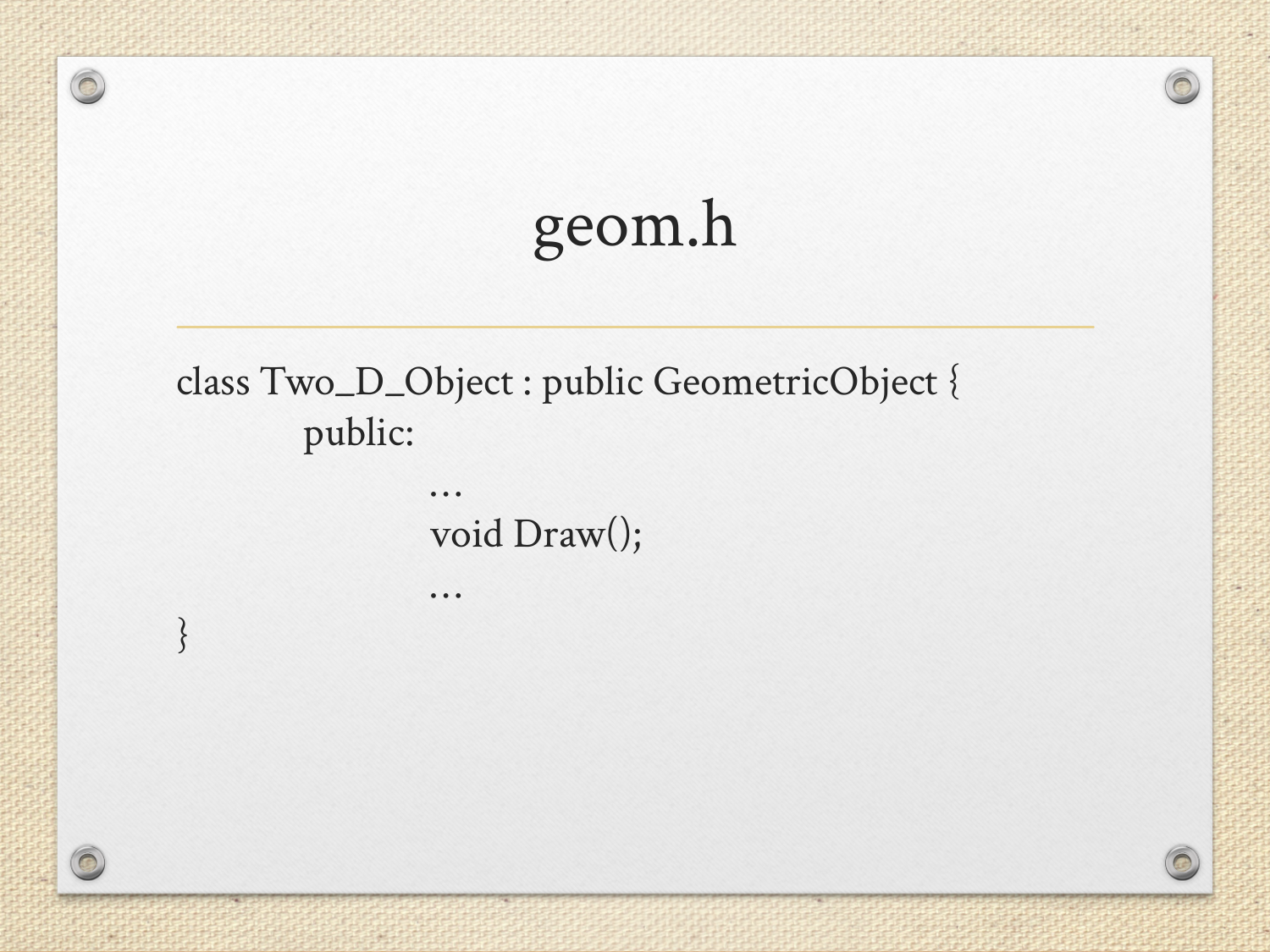

# geom.h
class Two_D_Object : public GeometricObject {
	public:
		…
		void Draw();
		…
}